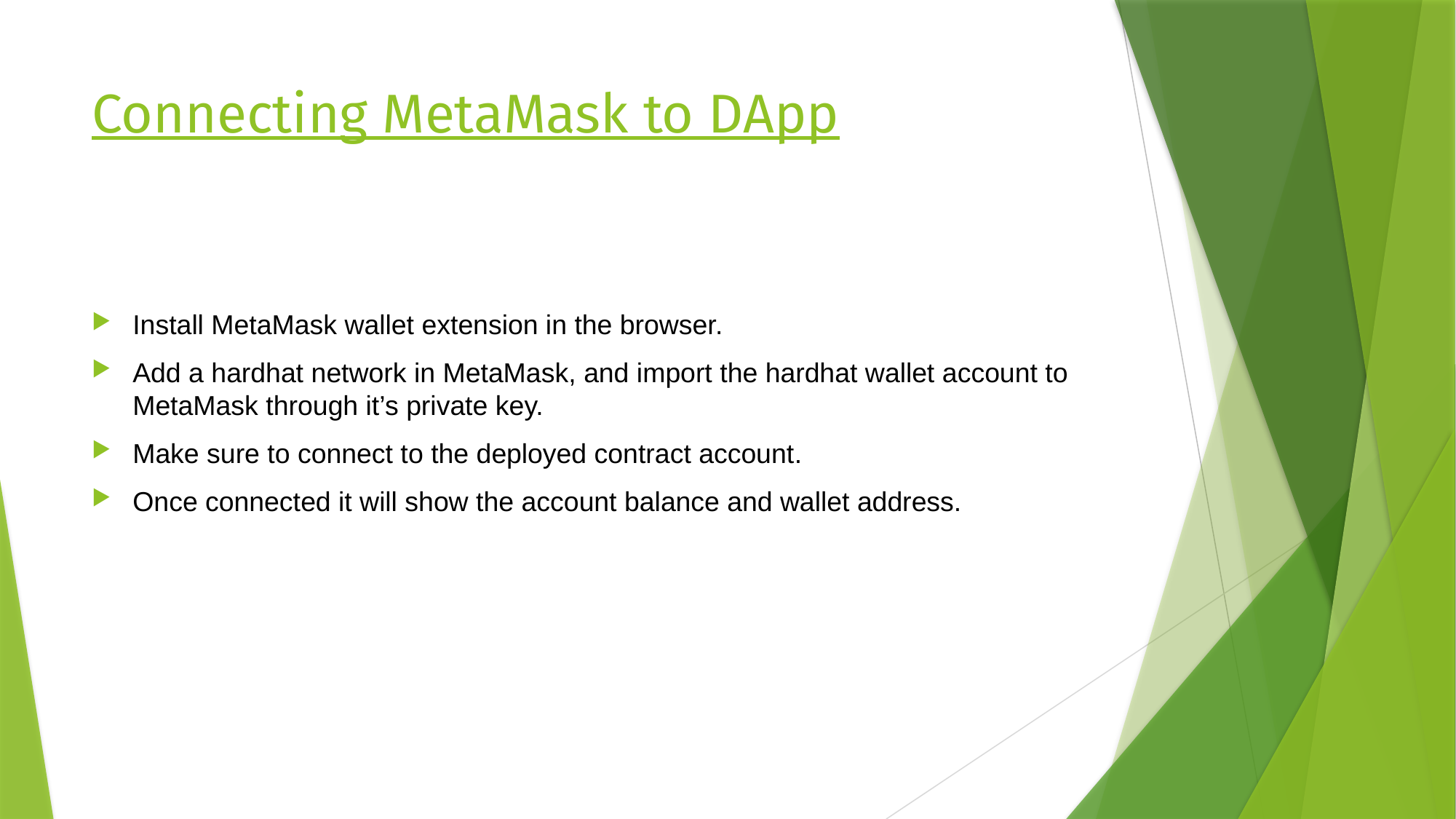

# Connecting MetaMask to DApp
Install MetaMask wallet extension in the browser.
Add a hardhat network in MetaMask, and import the hardhat wallet account to MetaMask through it’s private key.
Make sure to connect to the deployed contract account.
Once connected it will show the account balance and wallet address.